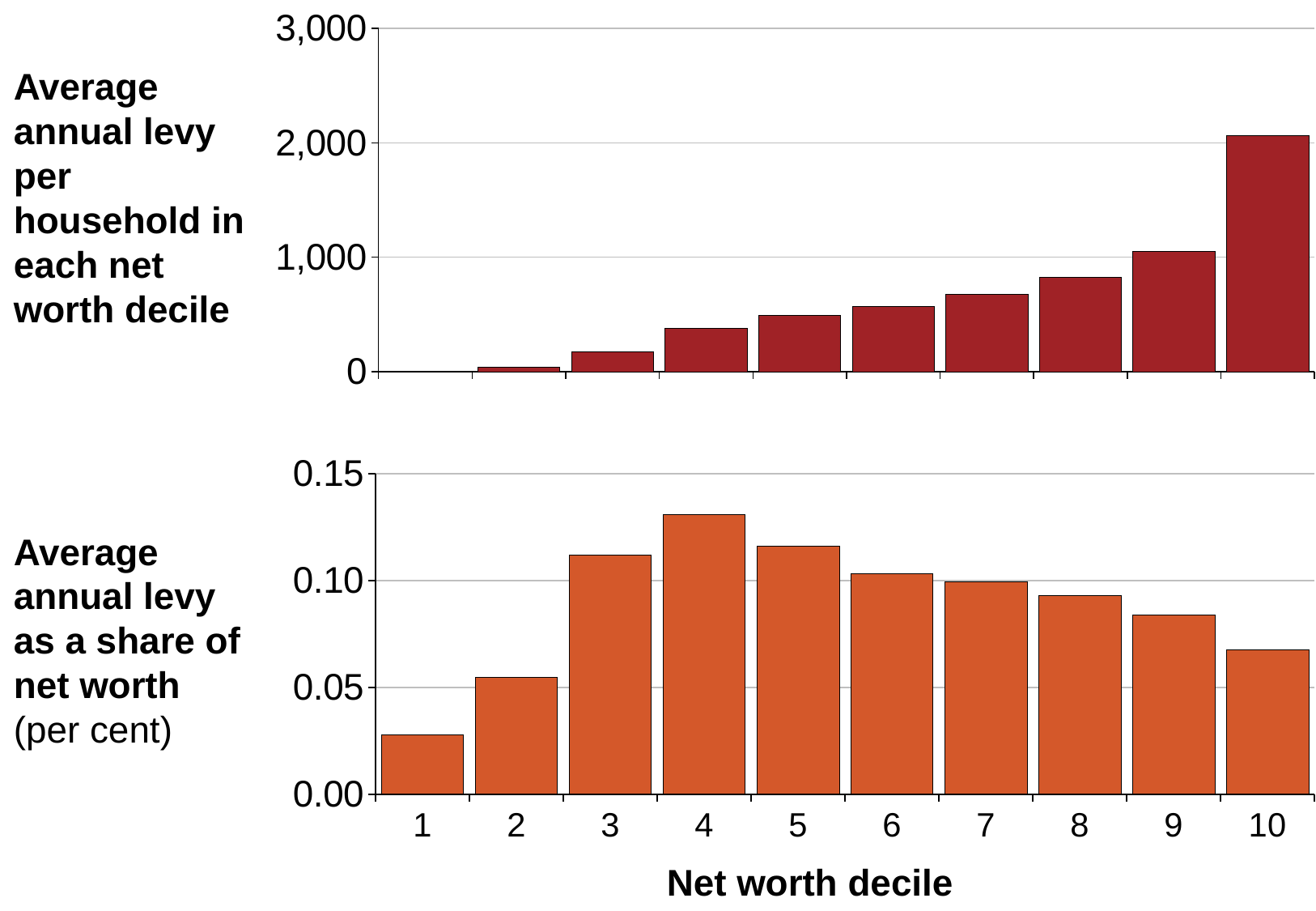

### Chart

| Category | Health Services Levy |
|---|---|
Average annual levy per  household in each net worth decile

### Chart

| Category | HSL share of household net wealth |
|---|---|
| 1.0 | 0.02780422 |
| 2.0 | 0.05465747 |
| 3.0 | 0.11171523 |
| 4.0 | 0.13093179 |
| 5.0 | 0.11603915 |
| 6.0 | 0.10299752 |
| 7.0 | 0.09921431 |
| 8.0 | 0.09309266 |
| 9.0 | 0.08392721 |
| 10.0 | 0.06759998 |
Average annual levy as a share of net worth
(per cent)
Net worth decile